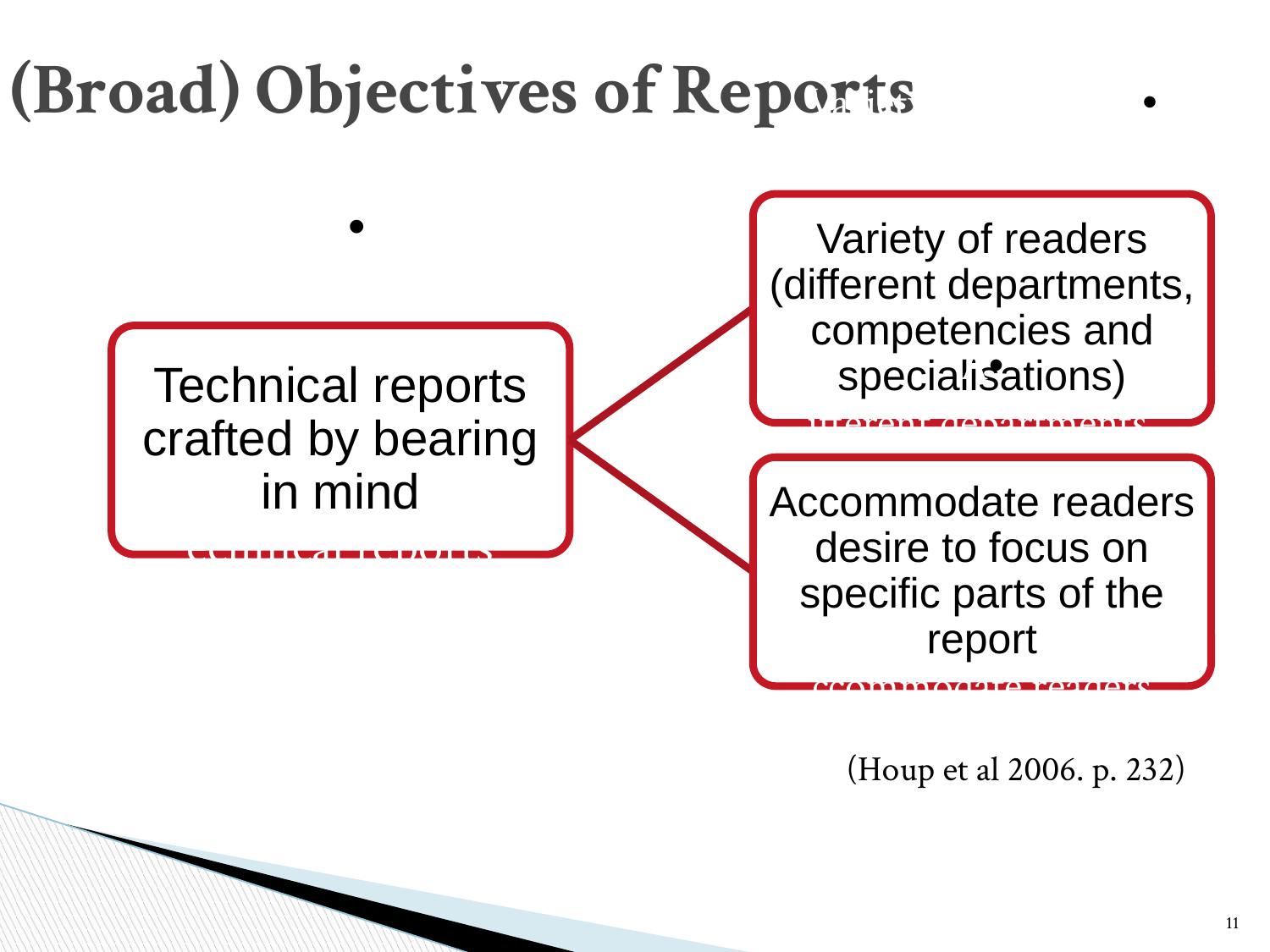

# (Broad) Objectives of Reports

Variety of readers (d•

Variety of readers (different departments, competencies and specialisations)
ifferent departments, competencies and specialisations)

T•

Technical reports crafted by bearing in mind
echnical reports crafted by bearing in mind

A•

Accommodate readers desire to focus on specific parts of the report
ccommodate readers desire to focus on specific parts of the report

(Houp et al 2006. p. 232)
11